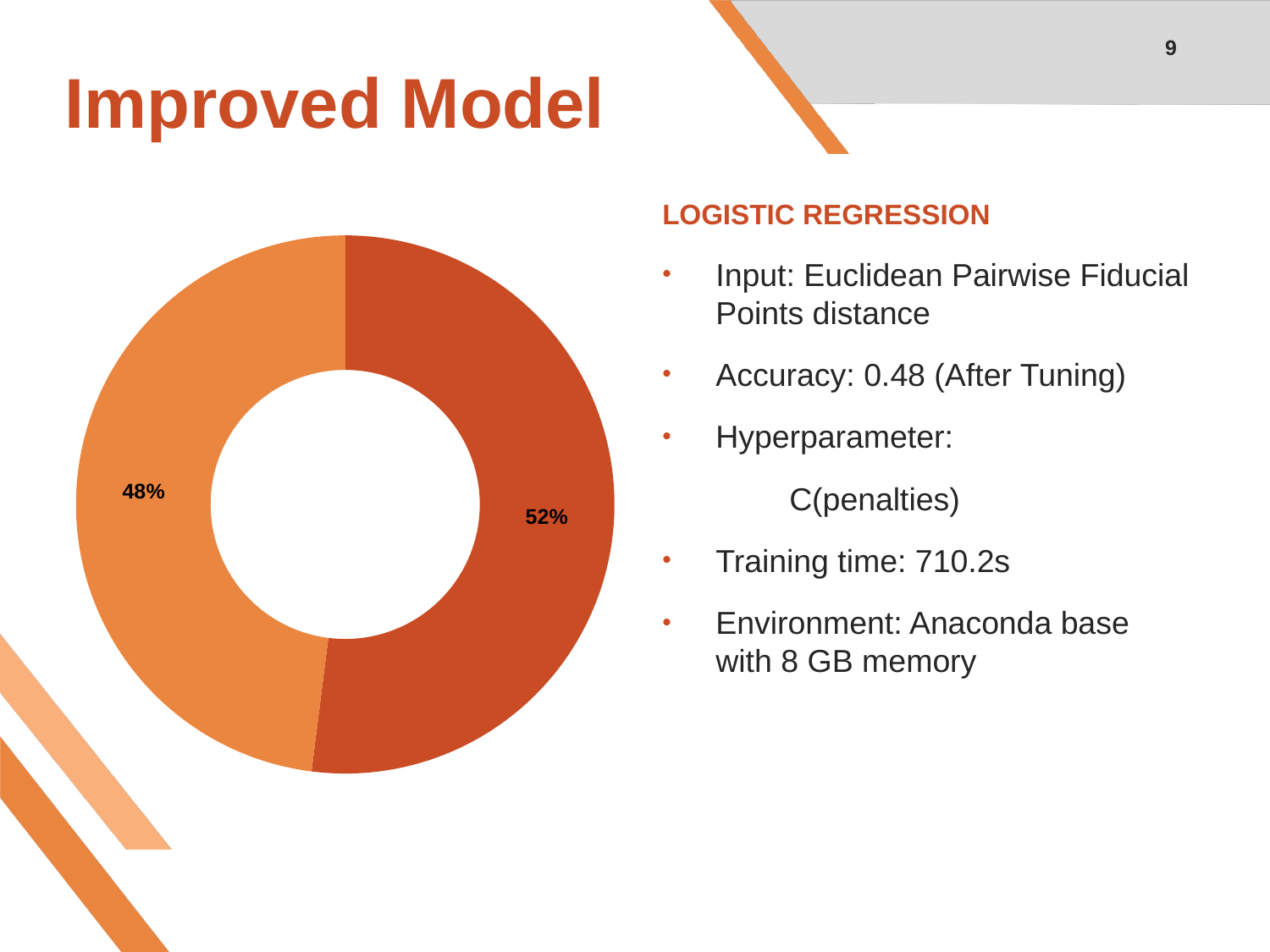

9
# Improved Model
LOGISTIC REGRESSION
Input: Euclidean Pairwise Fiducial Points distance
Accuracy: 0.48 (After Tuning)
Hyperparameter:
	C(penalties)
Training time: 710.2s
Environment: Anaconda base with 8 GB memory

### Chart

| Category | Sales |
|---|---|
| Accuracy | 52.0 |